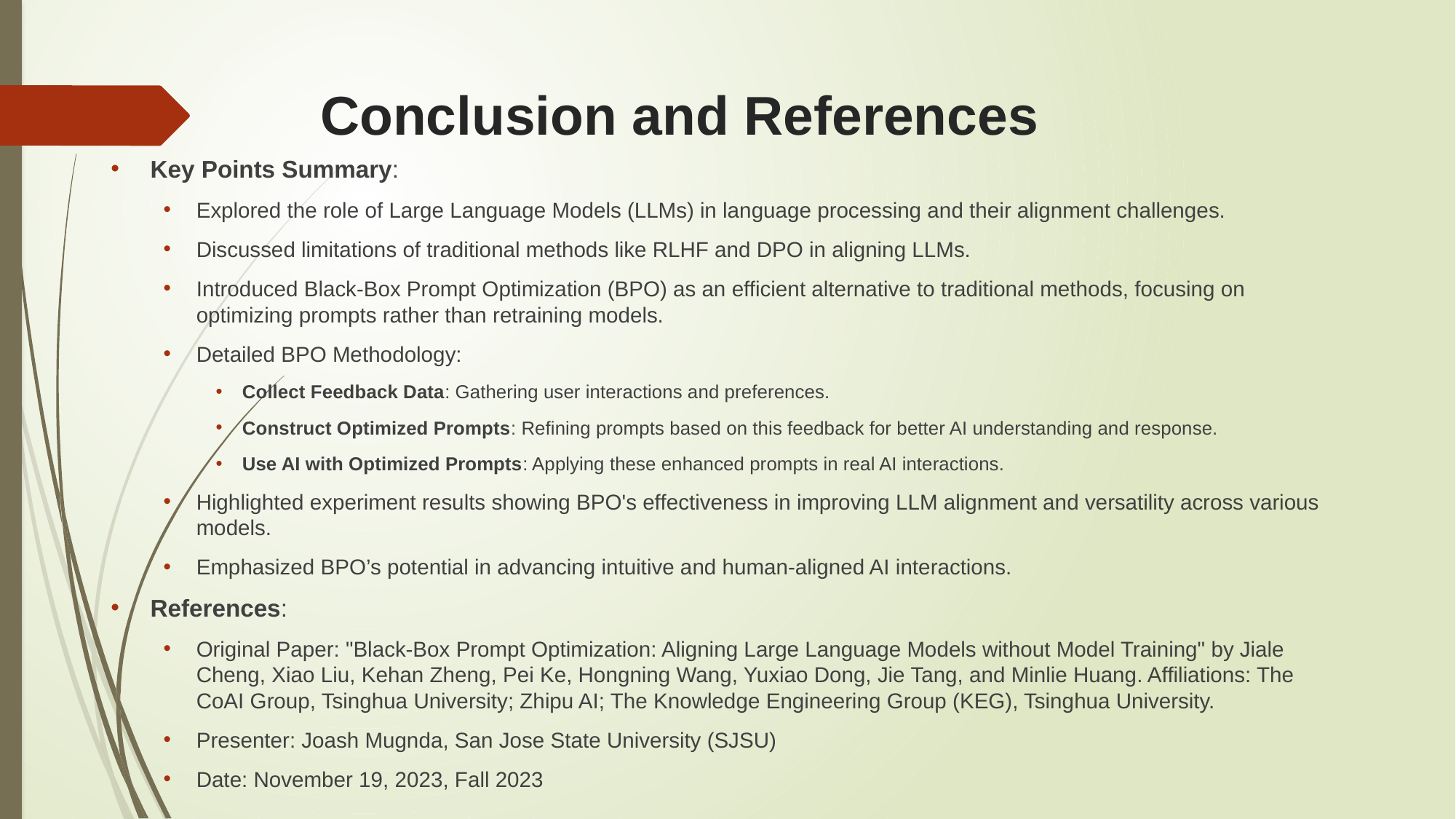

# Conclusion and References
Key Points Summary:
Explored the role of Large Language Models (LLMs) in language processing and their alignment challenges.
Discussed limitations of traditional methods like RLHF and DPO in aligning LLMs.
Introduced Black-Box Prompt Optimization (BPO) as an efficient alternative to traditional methods, focusing on optimizing prompts rather than retraining models.
Detailed BPO Methodology:
Collect Feedback Data: Gathering user interactions and preferences.
Construct Optimized Prompts: Refining prompts based on this feedback for better AI understanding and response.
Use AI with Optimized Prompts: Applying these enhanced prompts in real AI interactions.
Highlighted experiment results showing BPO's effectiveness in improving LLM alignment and versatility across various models.
Emphasized BPO’s potential in advancing intuitive and human-aligned AI interactions.
References:
Original Paper: "Black-Box Prompt Optimization: Aligning Large Language Models without Model Training" by Jiale Cheng, Xiao Liu, Kehan Zheng, Pei Ke, Hongning Wang, Yuxiao Dong, Jie Tang, and Minlie Huang. Affiliations: The CoAI Group, Tsinghua University; Zhipu AI; The Knowledge Engineering Group (KEG), Tsinghua University.
Presenter: Joash Mugnda, San Jose State University (SJSU)
Date: November 19, 2023, Fall 2023